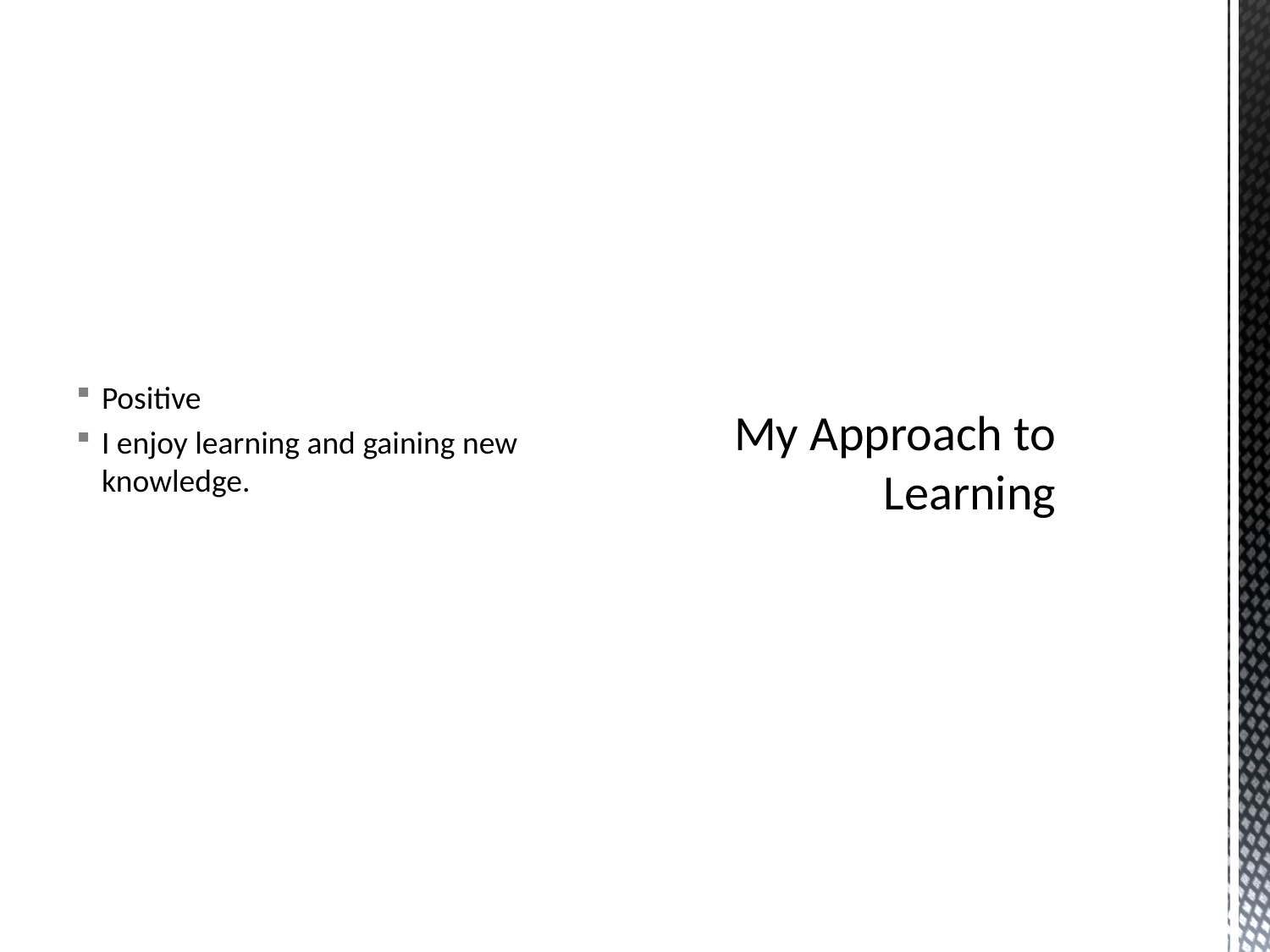

Positive
I enjoy learning and gaining new knowledge.

# My Approach to Learning